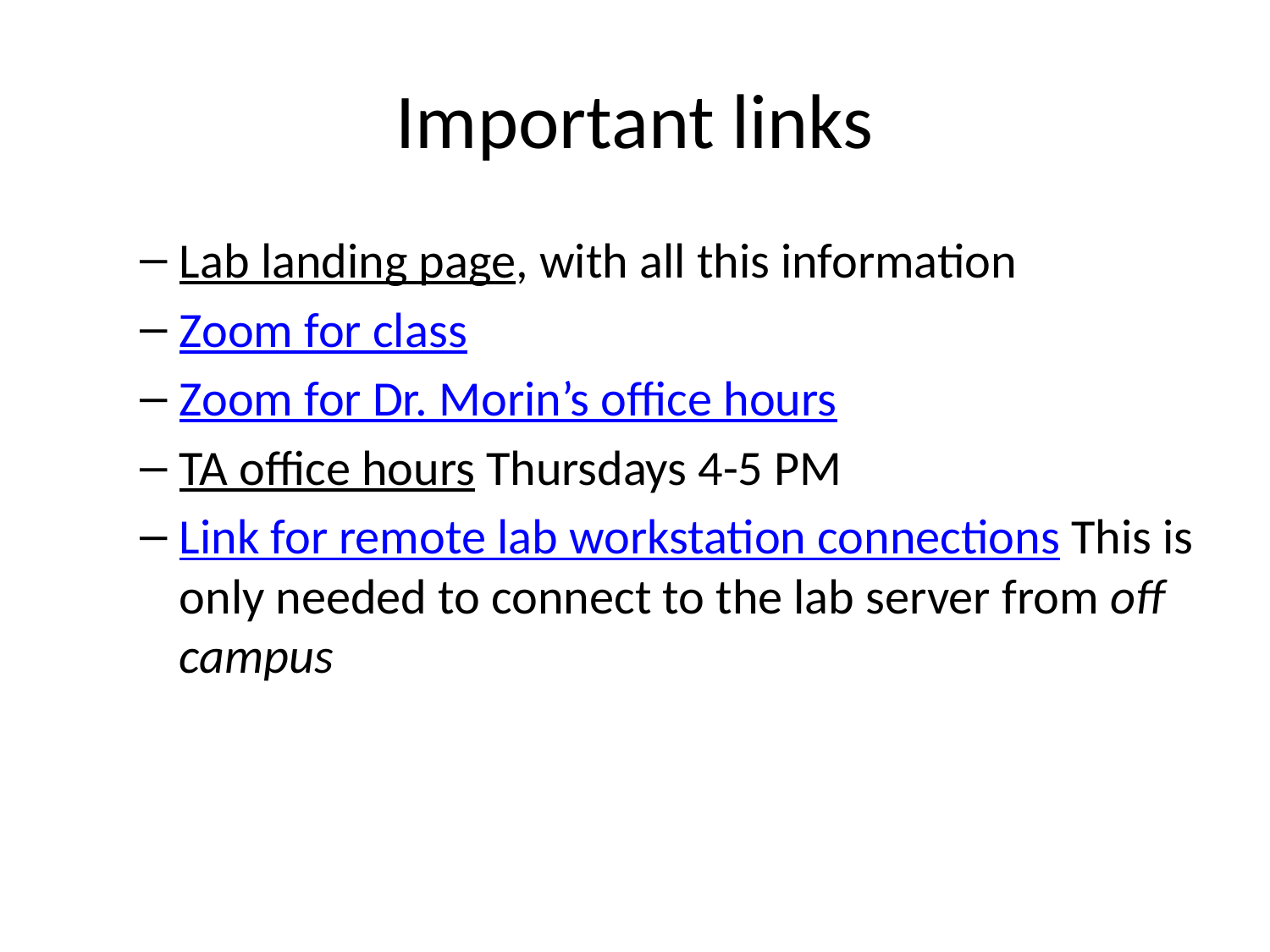

# Important links
Lab landing page, with all this information
Zoom for class
Zoom for Dr. Morin’s office hours
TA office hours Thursdays 4-5 PM
Link for remote lab workstation connections This is only needed to connect to the lab server from off campus